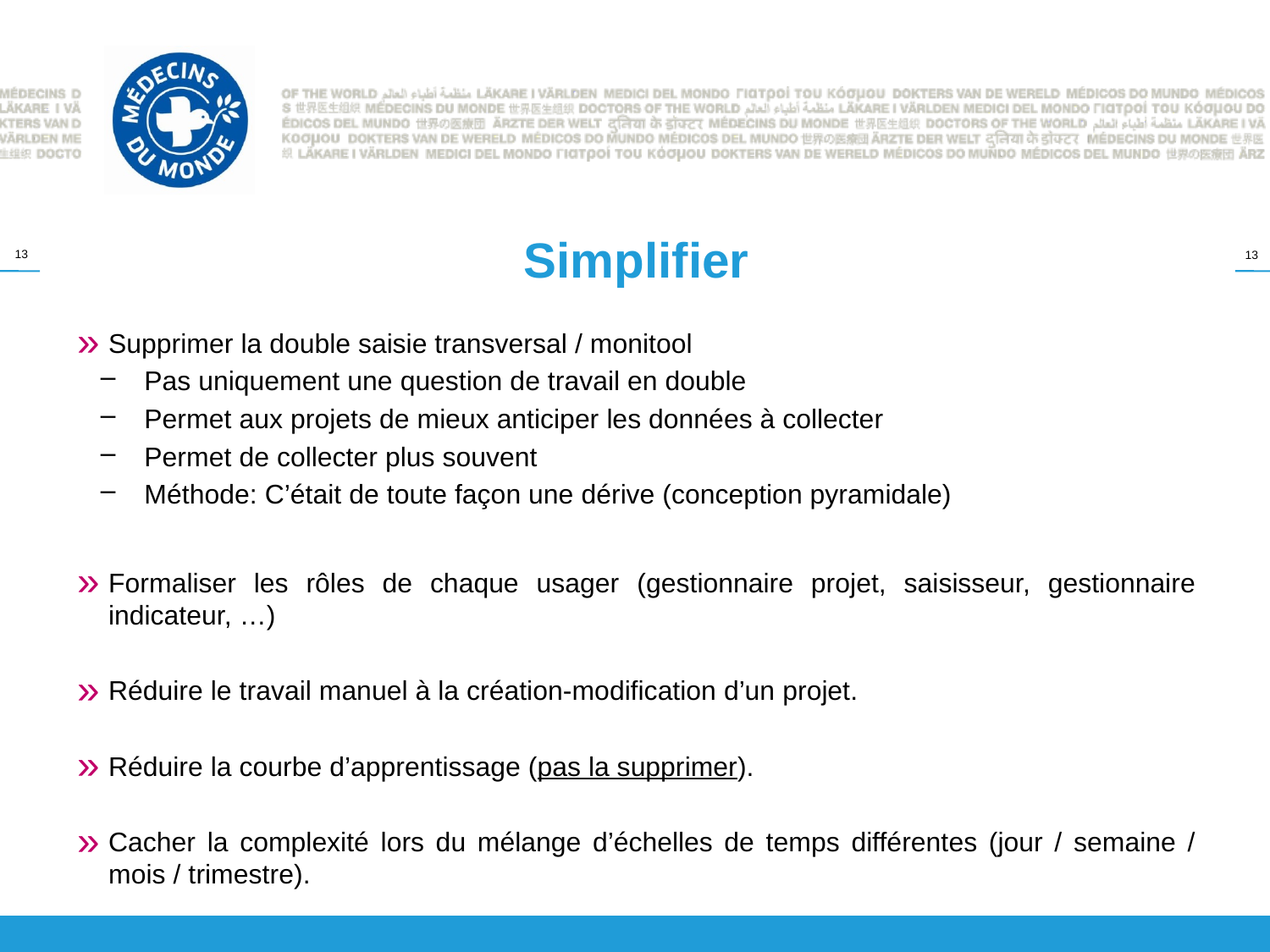

# Simplifier
Supprimer la double saisie transversal / monitool
Pas uniquement une question de travail en double
Permet aux projets de mieux anticiper les données à collecter
Permet de collecter plus souvent
Méthode: C’était de toute façon une dérive (conception pyramidale)

Formaliser les rôles de chaque usager (gestionnaire projet, saisisseur, gestionnaire indicateur, …)

Réduire le travail manuel à la création-modification d’un projet.

Réduire la courbe d’apprentissage (pas la supprimer).

Cacher la complexité lors du mélange d’échelles de temps différentes (jour / semaine / mois / trimestre).